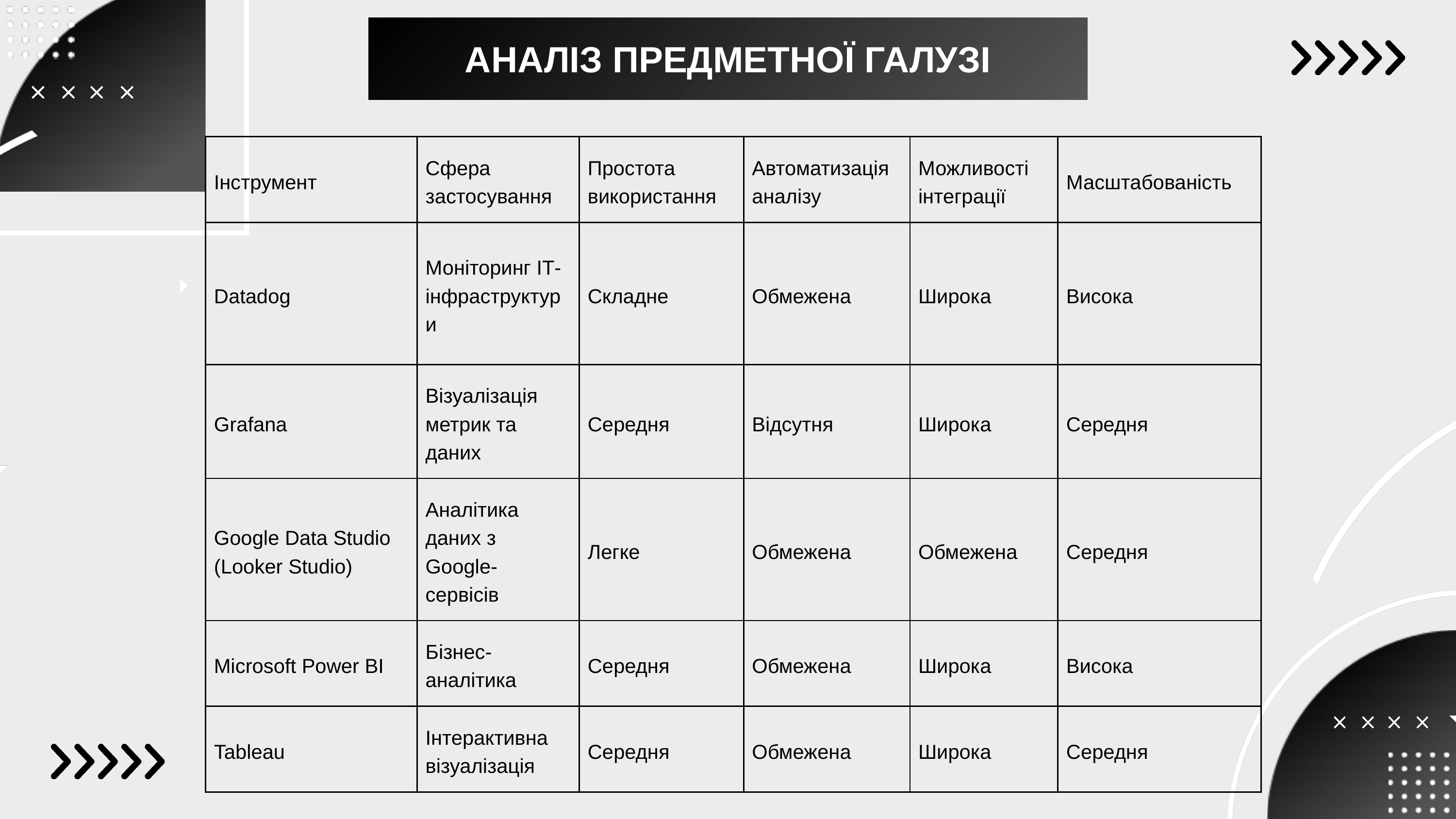

АНАЛІЗ ПРЕДМЕТНОЇ ГАЛУЗІ

| Інструмент | Сфера застосування | Простота використання | Автоматизація аналізу | Можливості інтеграції | Масштабованість |
| --- | --- | --- | --- | --- | --- |
| Datadog | Моніторинг ІТ-інфраструктури | Складне | Обмежена | Широка | Висока |
| Grafana | Візуалізація метрик та даних | Середня | Відсутня | Широка | Середня |
| Google Data Studio (Looker Studio) | Аналітика даних з Google-сервісів | Легке | Обмежена | Обмежена | Середня |
| Microsoft Power BI | Бізнес-аналітика | Середня | Обмежена | Широка | Висока |
| Tableau | Інтерактивна візуалізація | Середня | Обмежена | Широка | Середня |